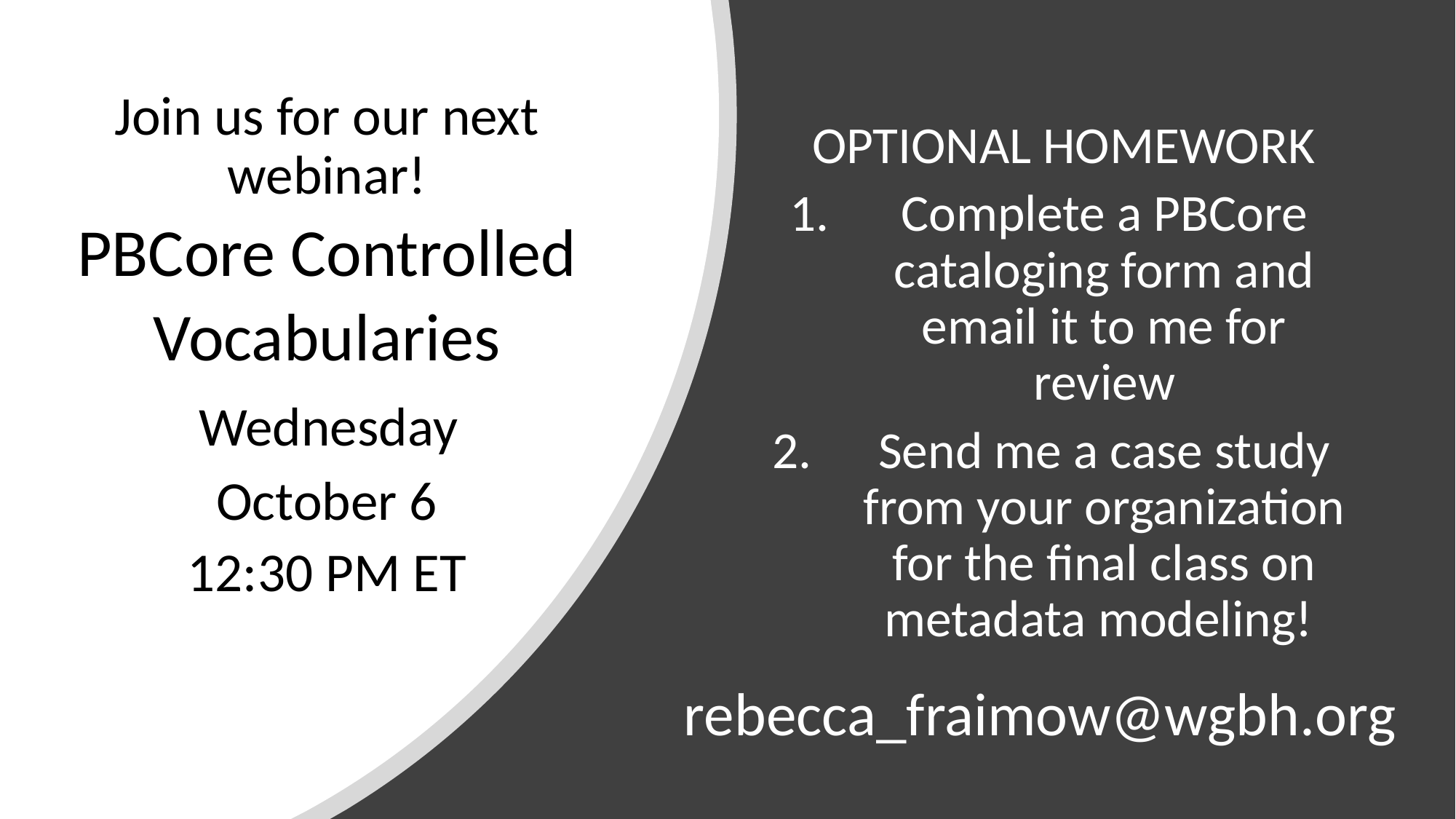

Join us for our next webinar!
PBCore Controlled
Vocabularies
 Wednesday
October 6
12:30 PM ET
OPTIONAL HOMEWORK
Complete a PBCore cataloging form and email it to me for review
Send me a case study from your organization for the final class on metadata modeling!
# rebecca_fraimow@wgbh.org